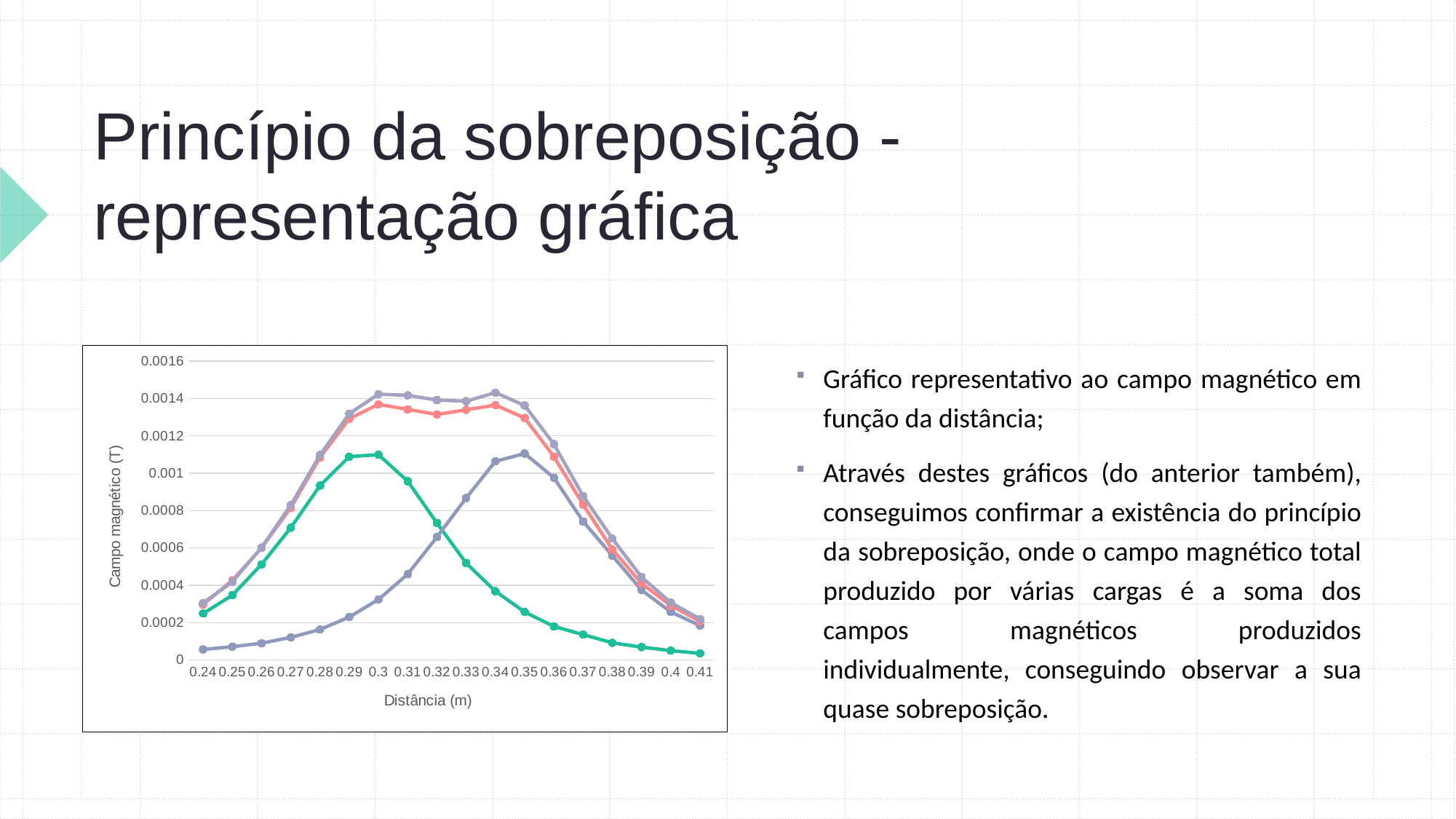

Princípio da sobreposição -representação gráfica

### Chart

| Category |  |  |  |  |
|---|---|---|---|---|
| 0.24 | 0.00024870999999999997 | 5.643e-05 | 0.00029678 | 0.00030513999999999997 |
| 0.25 | 0.00034694 | 7.106e-05 | 0.00042636 | 0.000418 |
| 0.26 | 0.00051205 | 8.986999999999999e-05 | 0.00059983 | 0.00060192 |
| 0.27 | 0.0007085099999999999 | 0.00012121999999999998 | 0.0008150999999999999 | 0.0008297299999999999 |
| 0.28000000000000003 | 0.00093423 | 0.00016301999999999997 | 0.0010847099999999998 | 0.00109725 |
| 0.28999999999999998 | 0.00108889 | 0.0002299 | 0.0012916199999999998 | 0.0013187899999999998 |
| 0.3 | 0.00109934 | 0.00032395 | 0.0013689499999999999 | 0.00142329 |
| 0.31 | 0.0009572199999999998 | 0.0004598 | 0.0013417799999999999 | 0.0014170199999999997 |
| 0.32 | 0.00073359 | 0.00065835 | 0.00131461 | 0.00139194 |
| 0.33 | 0.00051832 | 0.0008673499999999999 | 0.0013396899999999997 | 0.0013856699999999999 |
| 0.34 | 0.00036784 | 0.0010638099999999999 | 0.0013647699999999997 | 0.0014316499999999998 |
| 0.35 | 0.00025707000000000003 | 0.00110561 | 0.0012958 | 0.00136268 |
| 0.36 | 0.00017973999999999998 | 0.0009760299999999999 | 0.00108889 | 0.00115577 |
| 0.37 | 0.00013585 | 0.00074195 | 0.0008318199999999999 | 0.0008778 |
| 0.38 | 9.196e-05 | 0.0005580299999999999 | 0.00059147 | 0.0006499899999999999 |
| 0.39 | 6.896999999999999e-05 | 0.0003741099999999999 | 0.00040964 | 0.0004430799999999999 |
| 0.4 | 5.0159999999999994e-05 | 0.00025707000000000003 | 0.00029051 | 0.00030723 |
| 0.41 | 3.553e-05 | 0.00018392 | 0.00020690999999999998 | 0.00021945 |
Gráfico representativo ao campo magnético em função da distância;
Através destes gráficos (do anterior também), conseguimos confirmar a existência do princípio da sobreposição, onde o campo magnético total produzido por várias cargas é a soma dos campos magnéticos produzidos individualmente, conseguindo observar a sua quase sobreposição.